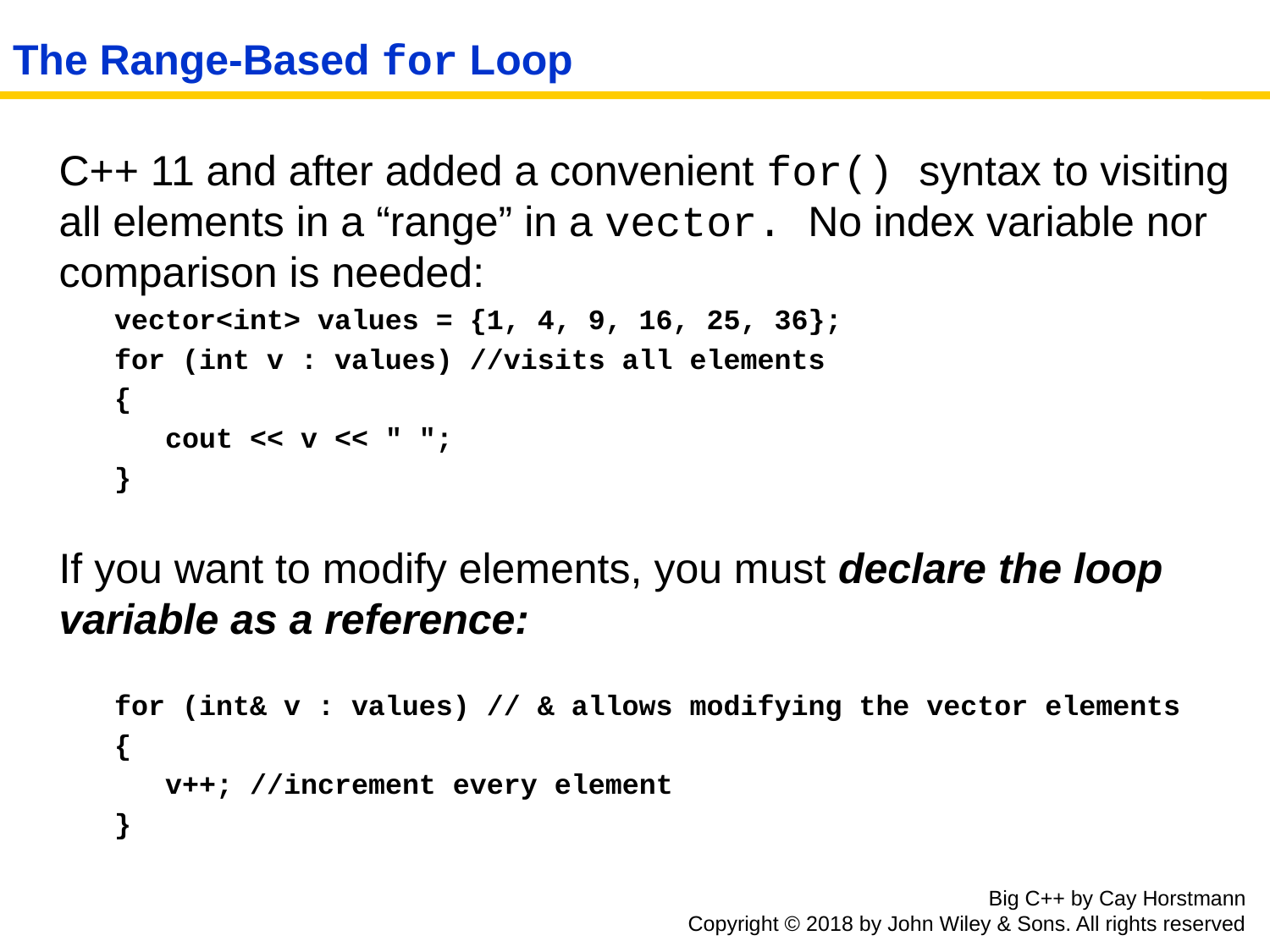

# The Range-Based for Loop
C++ 11 and after added a convenient for() syntax to visiting all elements in a “range” in a vector. No index variable nor comparison is needed:
vector<int> values = {1, 4, 9, 16, 25, 36};
for (int v : values) //visits all elements
{
   cout << v << " ";
}

If you want to modify elements, you must declare the loop variable as a reference:

for (int& v : values) // & allows modifying the vector elements
{
   v++; //increment every element
}

Big C++ by Cay Horstmann
Copyright © 2018 by John Wiley & Sons. All rights reserved